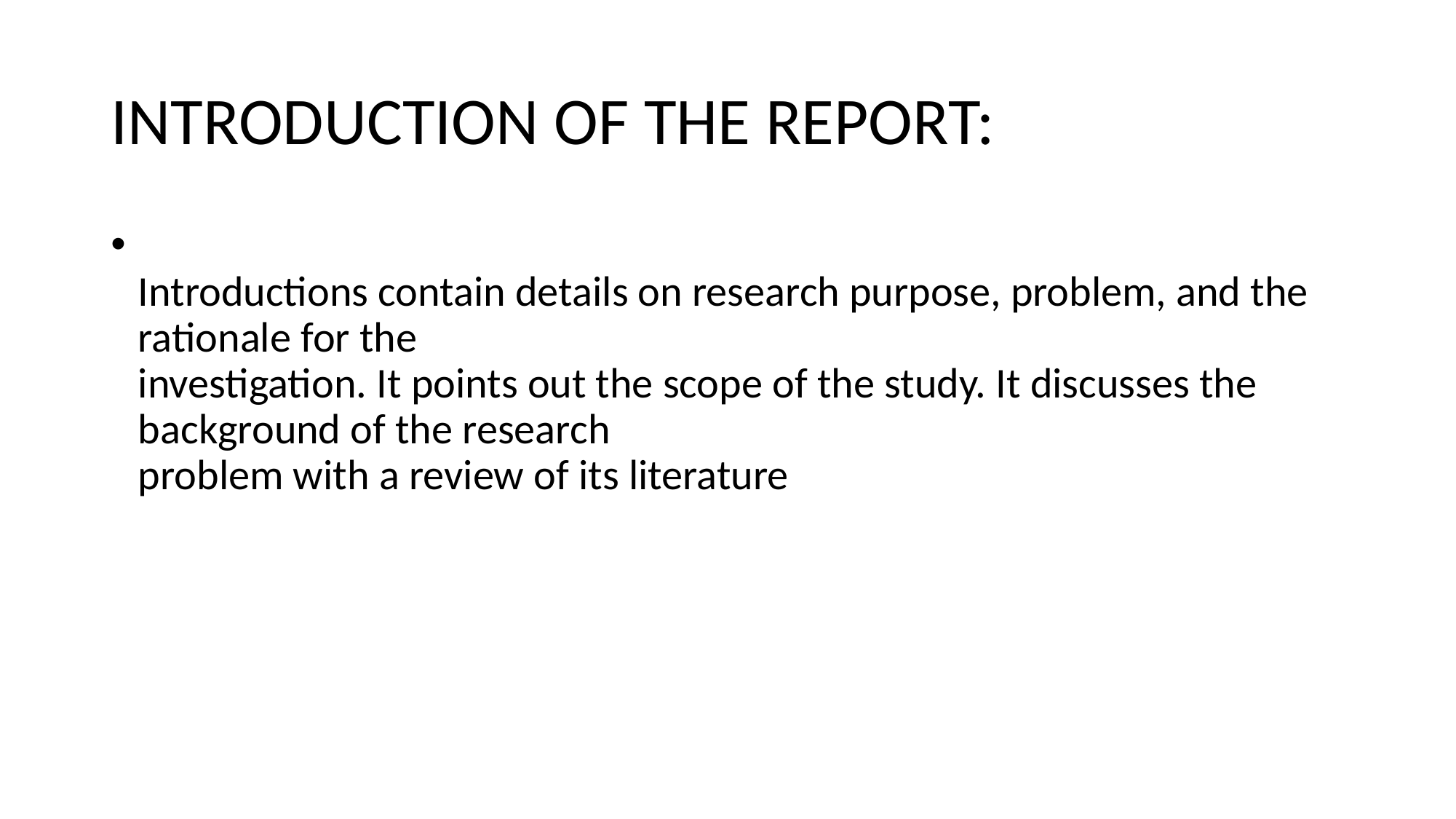

# INTRODUCTION OF THE REPORT:
Introductions contain details on research purpose, problem, and the rationale for the
investigation. It points out the scope of the study. It discusses the background of the research
problem with a review of its literature